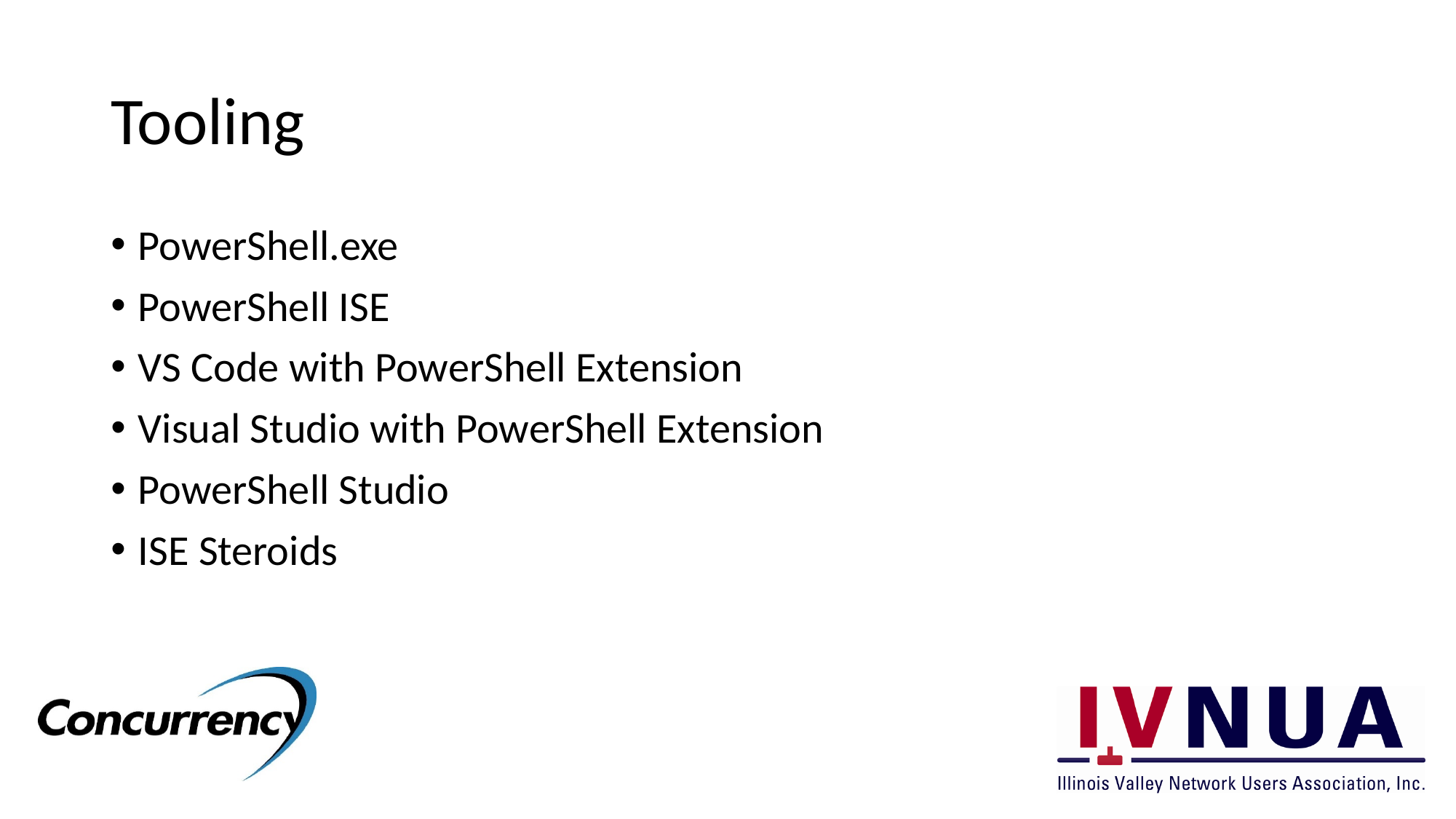

# Tooling
PowerShell.exe
PowerShell ISE
VS Code with PowerShell Extension
Visual Studio with PowerShell Extension
PowerShell Studio
ISE Steroids